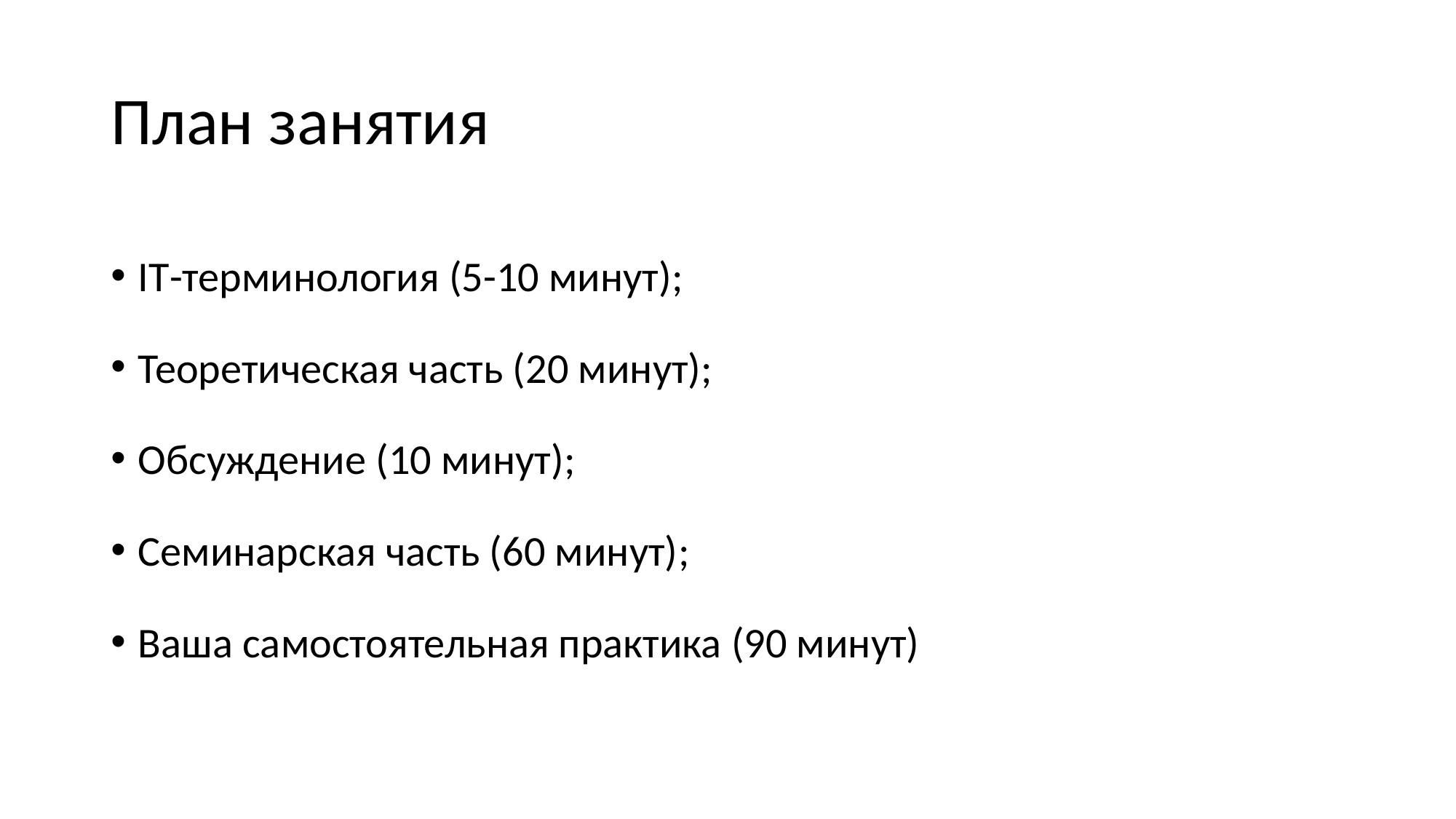

# План занятия
IT-терминология (5-10 минут);
Теоретическая часть (20 минут);
Обсуждение (10 минут);
Семинарская часть (60 минут);
Ваша самостоятельная практика (90 минут)